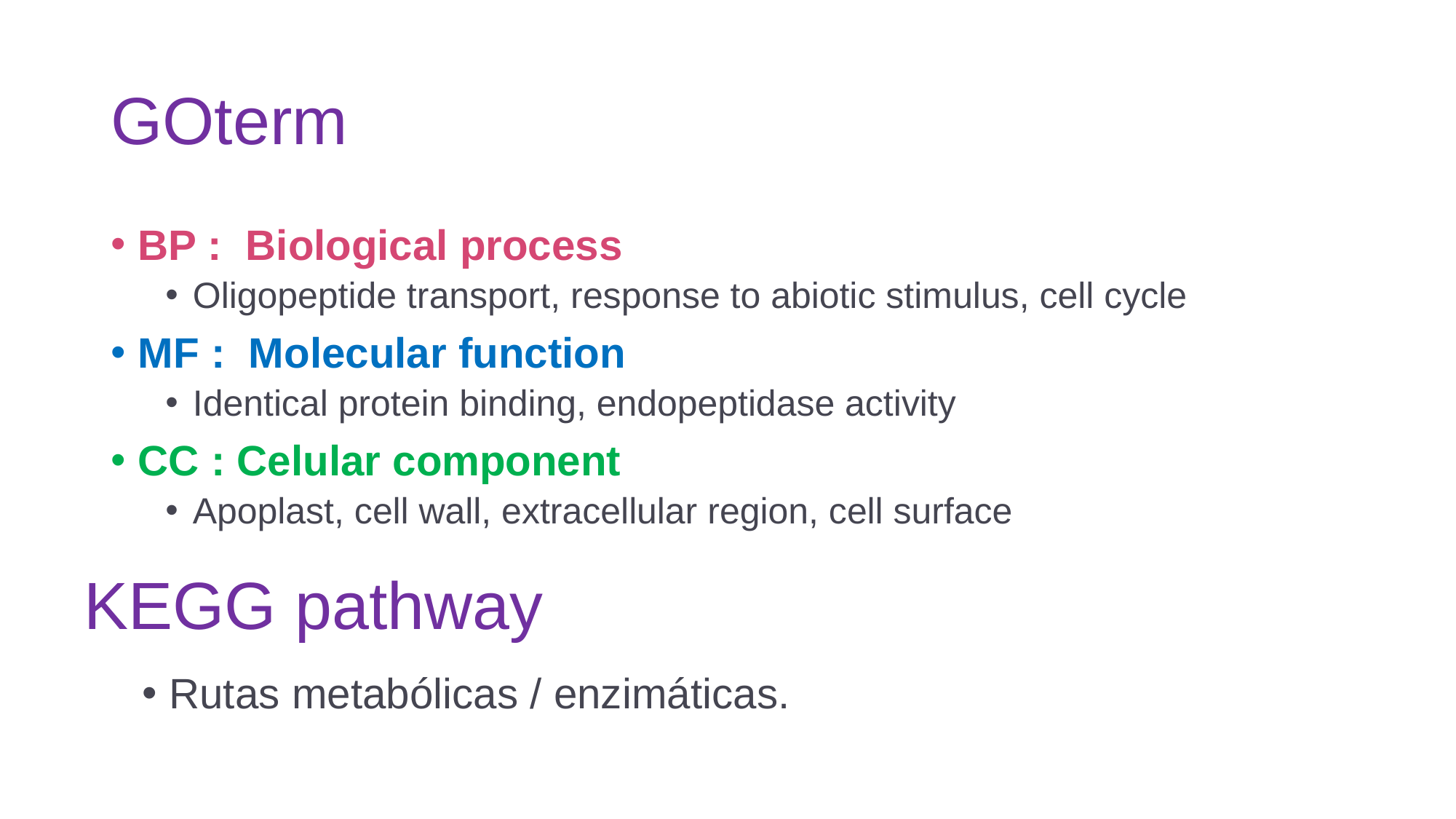

# GOterm
BP :  Biological process
Oligopeptide transport, response to abiotic stimulus, cell cycle
MF :  Molecular function
Identical protein binding, endopeptidase activity
CC : Celular component
Apoplast, cell wall, extracellular region, cell surface
KEGG pathway
Rutas metabólicas / enzimáticas.